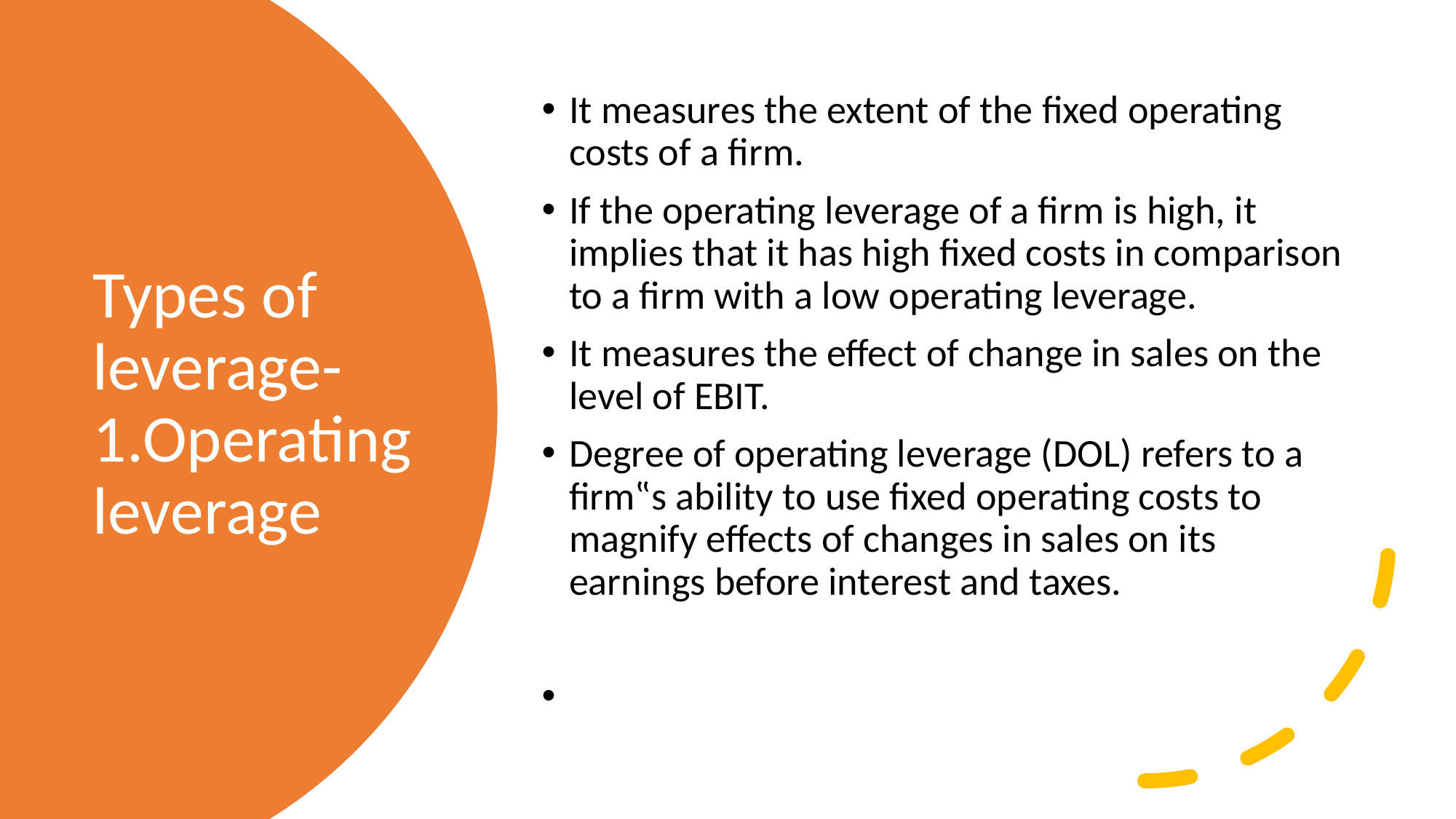

It measures the extent of the fixed operating costs of a firm.
If the operating leverage of a firm is high, it implies that it has high fixed costs in comparison to a firm with a low operating leverage.
It measures the effect of change in sales on the level of EBIT.
Degree of operating leverage (DOL) refers to a firm‟s ability to use fixed operating costs to magnify effects of changes in sales on its earnings before interest and taxes.

# Types of leverage- 1.Operating leverage